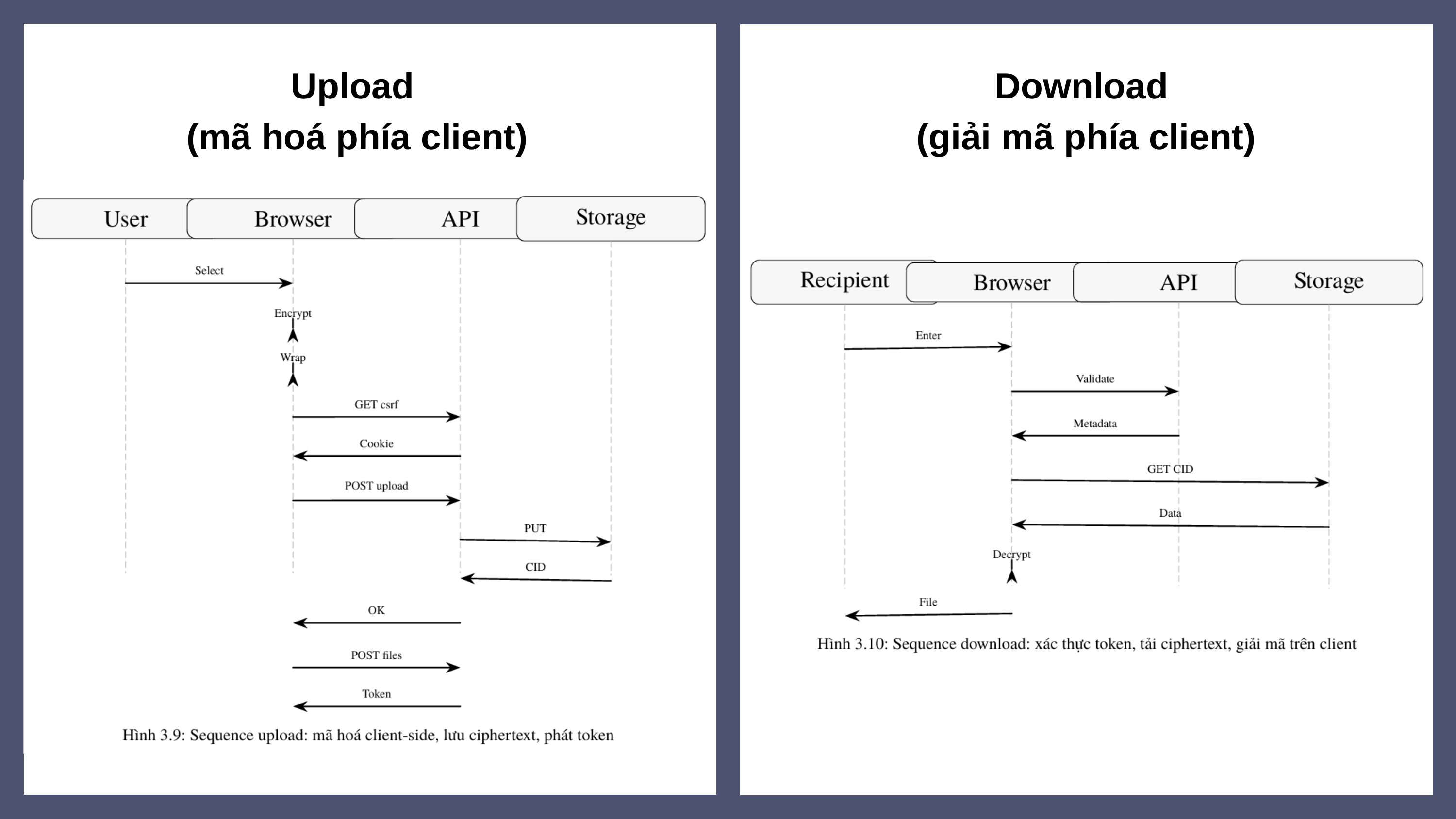

Upload
(mã hoá phía client)
Download
(giải mã phía client)